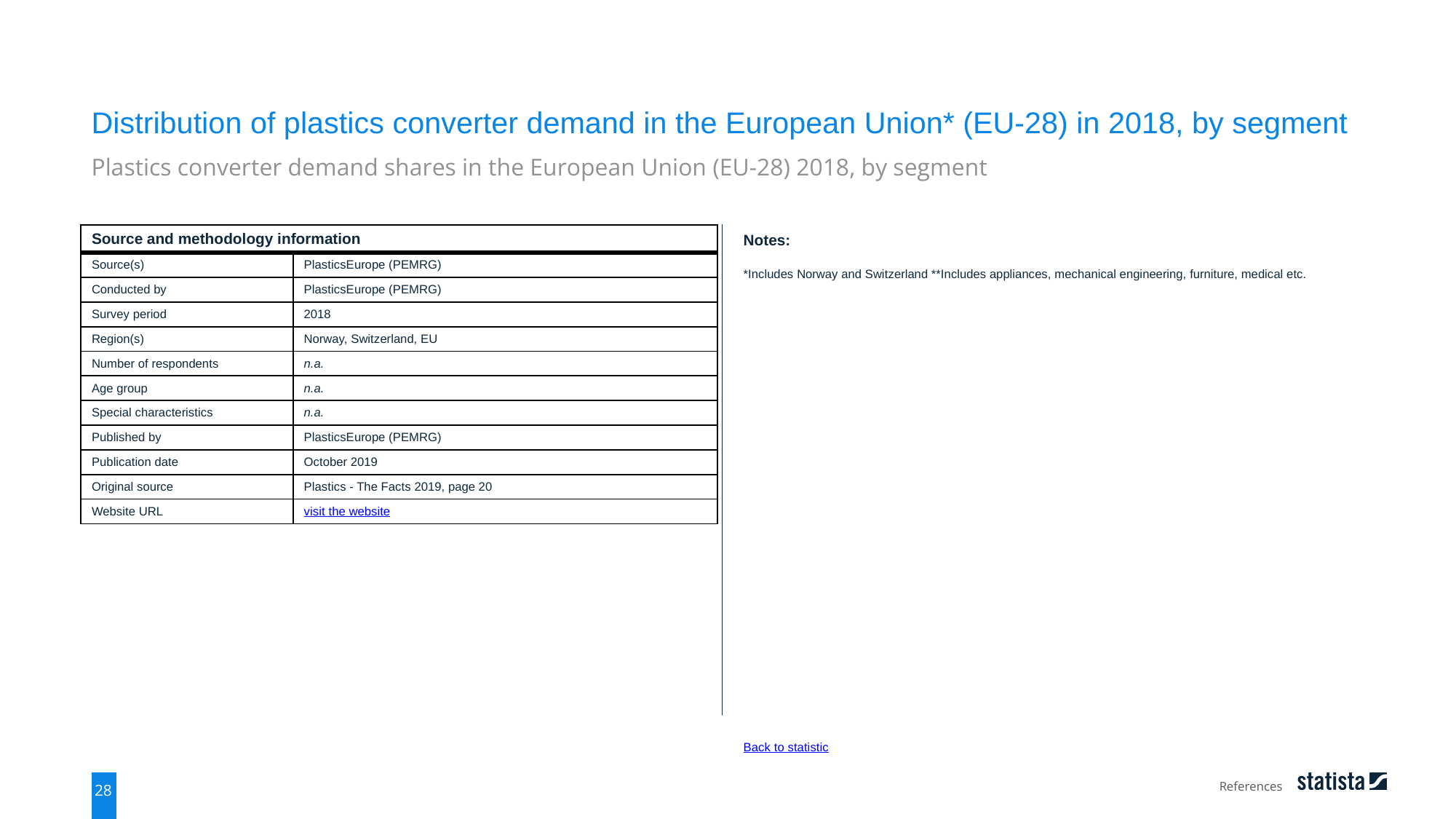

Distribution of plastics converter demand in the European Union* (EU-28) in 2018, by segment
Plastics converter demand shares in the European Union (EU-28) 2018, by segment
| Source and methodology information |  |
| --- | --- |
| Source(s) | PlasticsEurope (PEMRG) |
| Conducted by | PlasticsEurope (PEMRG) |
| Survey period | 2018 |
| Region(s) | Norway, Switzerland, EU |
| Number of respondents | n.a. |
| Age group | n.a. |
| Special characteristics | n.a. |
| Published by | PlasticsEurope (PEMRG) |
| Publication date | October 2019 |
| Original source | Plastics - The Facts 2019, page 20 |
| Website URL | visit the website |

Notes:

*Includes Norway and Switzerland **Includes appliances, mechanical engineering, furniture, medical etc.
Back to statistic
References

28